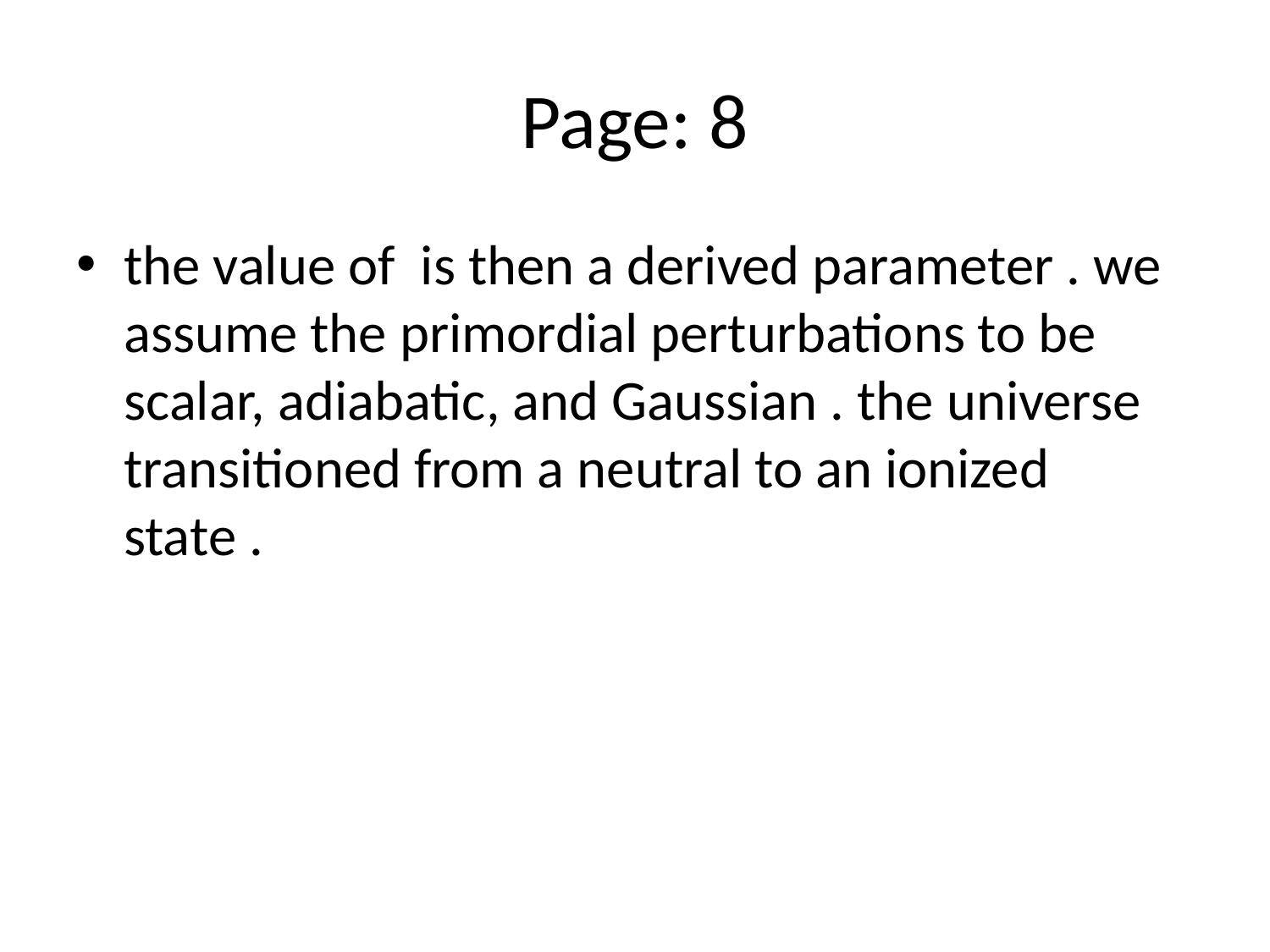

# Page: 8
the value of  is then a derived parameter . we assume the primordial perturbations to be scalar, adiabatic, and Gaussian . the universe transitioned from a neutral to an ionized state .